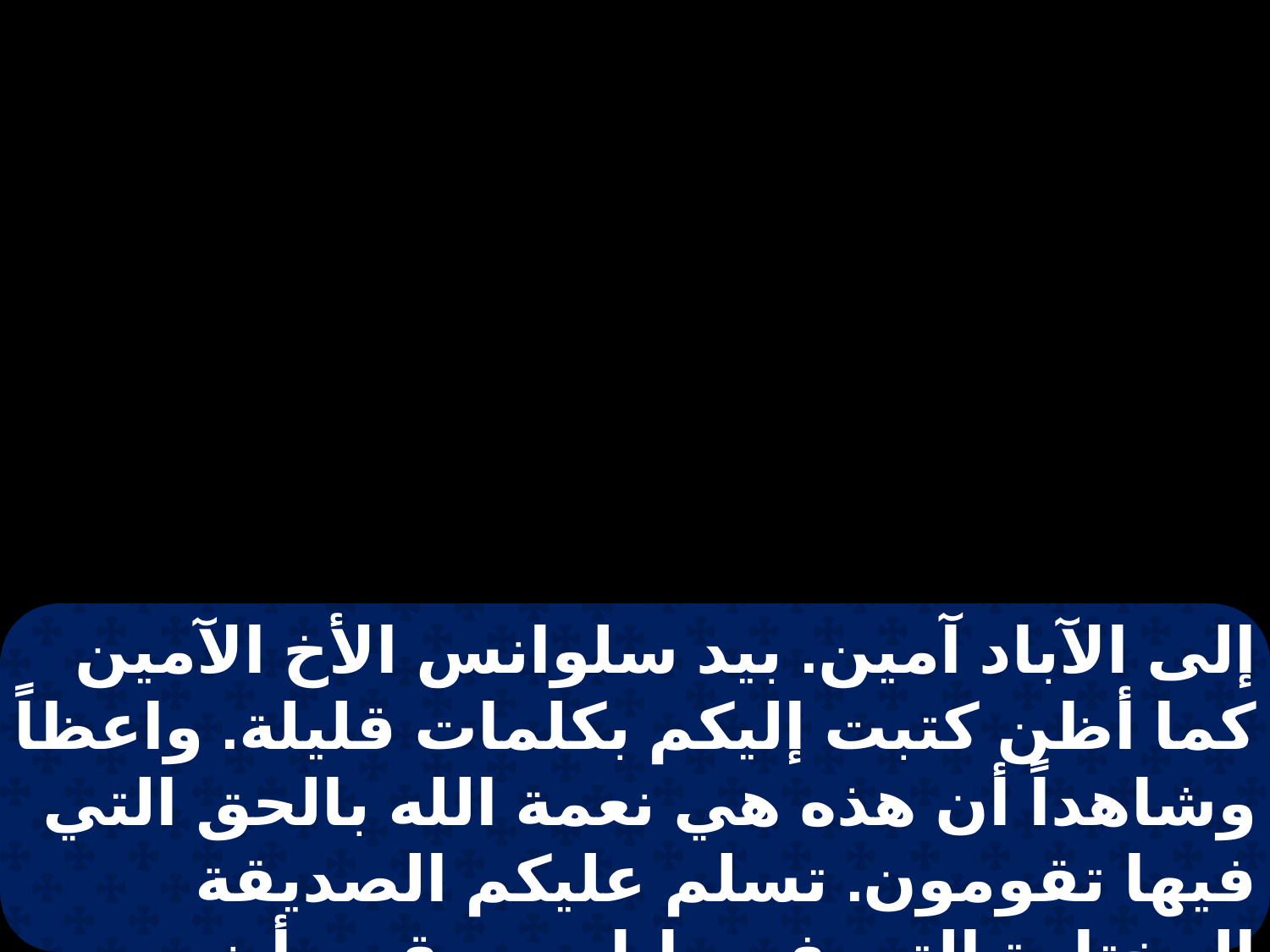

إلى الآباد آمين. بيد سلوانس الأخ الآمين كما أظن كتبت إليكم بكلمات قليلة. واعظاً وشاهداً أن هذه هي نعمة الله بالحق التي فيها تقومون. تسلم عليكم الصديقة المختارة التي في بابل ومرقس أبني. سلموا بعضكم